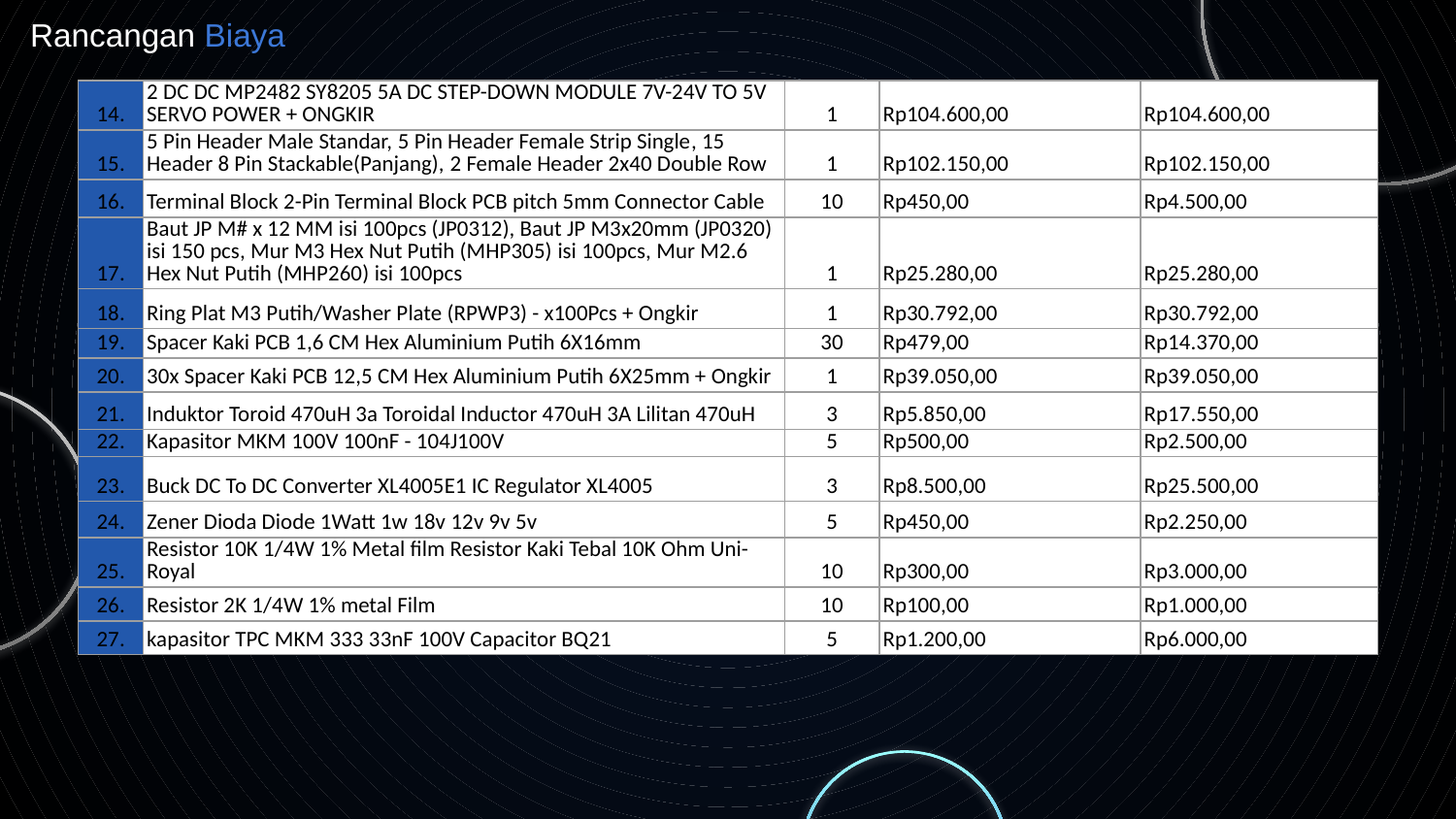

# Rancangan Biaya

| 14. | 2 DC DC MP2482 SY8205 5A DC STEP-DOWN MODULE 7V-24V TO 5V SERVO POWER + ONGKIR | 1 | Rp104.600,00 | Rp104.600,00 |
| --- | --- | --- | --- | --- |
| 15. | 5 Pin Header Male Standar, 5 Pin Header Female Strip Single, 15 Header 8 Pin Stackable(Panjang), 2 Female Header 2x40 Double Row | 1 | Rp102.150,00 | Rp102.150,00 |
| 16. | Terminal Block 2-Pin Terminal Block PCB pitch 5mm Connector Cable | 10 | Rp450,00 | Rp4.500,00 |
| 17. | Baut JP M# x 12 MM isi 100pcs (JP0312), Baut JP M3x20mm (JP0320) isi 150 pcs, Mur M3 Hex Nut Putih (MHP305) isi 100pcs, Mur M2.6 Hex Nut Putih (MHP260) isi 100pcs | 1 | Rp25.280,00 | Rp25.280,00 |
| 18. | Ring Plat M3 Putih/Washer Plate (RPWP3) - x100Pcs + Ongkir | 1 | Rp30.792,00 | Rp30.792,00 |
| 19. | Spacer Kaki PCB 1,6 CM Hex Aluminium Putih 6X16mm | 30 | Rp479,00 | Rp14.370,00 |
| 20. | 30x Spacer Kaki PCB 12,5 CM Hex Aluminium Putih 6X25mm + Ongkir | 1 | Rp39.050,00 | Rp39.050,00 |
| 21. | Induktor Toroid 470uH 3a Toroidal Inductor 470uH 3A Lilitan 470uH | 3 | Rp5.850,00 | Rp17.550,00 |
| 22. | Kapasitor MKM 100V 100nF - 104J100V | 5 | Rp500,00 | Rp2.500,00 |
| 23. | Buck DC To DC Converter XL4005E1 IC Regulator XL4005 | 3 | Rp8.500,00 | Rp25.500,00 |
| 24. | Zener Dioda Diode 1Watt 1w 18v 12v 9v 5v | 5 | Rp450,00 | Rp2.250,00 |
| 25. | Resistor 10K 1/4W 1% Metal film Resistor Kaki Tebal 10K Ohm Uni-Royal | 10 | Rp300,00 | Rp3.000,00 |
| 26. | Resistor 2K 1/4W 1% metal Film | 10 | Rp100,00 | Rp1.000,00 |
| 27. | kapasitor TPC MKM 333 33nF 100V Capacitor BQ21 | 5 | Rp1.200,00 | Rp6.000,00 |